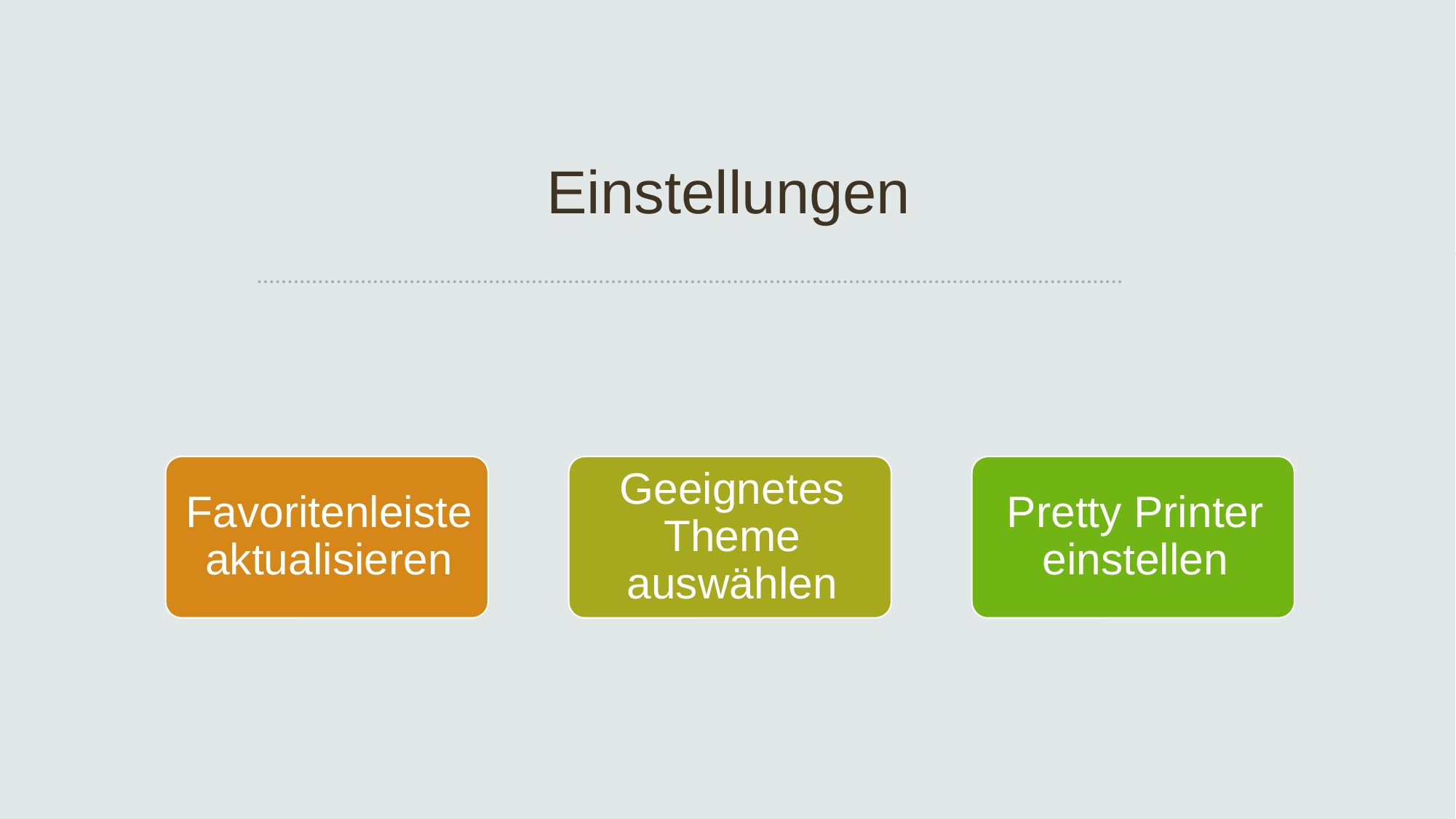

# Einstellungen
Favoritenleiste aktualisieren
Geeignetes Theme auswählen
Pretty Printer einstellen